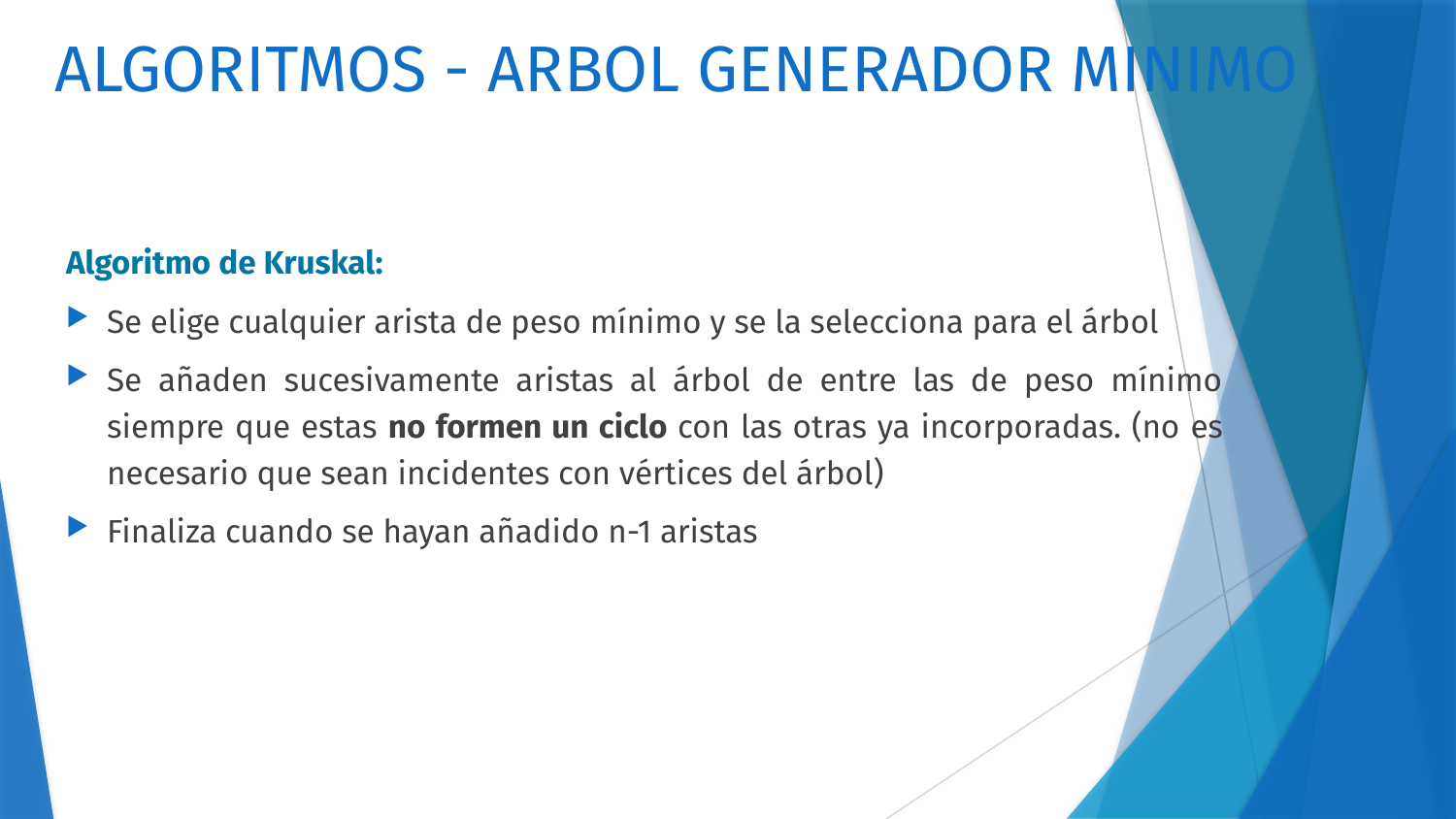

# ALGORITMOS - ARBOL GENERADOR MINIMO
Algoritmo de Kruskal:
Se elige cualquier arista de peso mínimo y se la selecciona para el árbol
Se añaden sucesivamente aristas al árbol de entre las de peso mínimo siempre que estas no formen un ciclo con las otras ya incorporadas. (no es necesario que sean incidentes con vértices del árbol)
Finaliza cuando se hayan añadido n-1 aristas